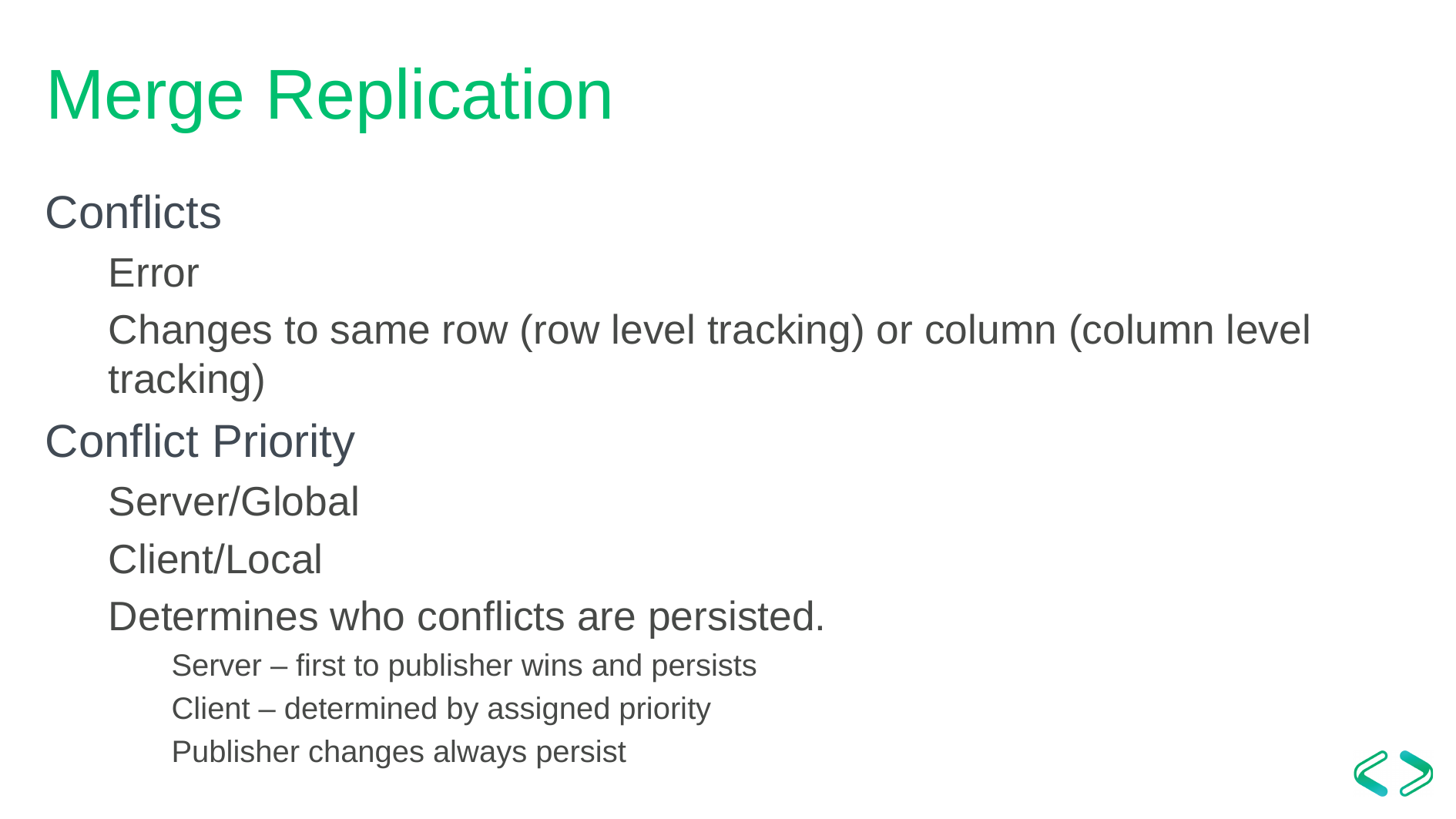

# Merge Replication
Conflicts
Error
Changes to same row (row level tracking) or column (column level tracking)
Conflict Priority
Server/Global
Client/Local
Determines who conflicts are persisted.
Server – first to publisher wins and persists
Client – determined by assigned priority
Publisher changes always persist